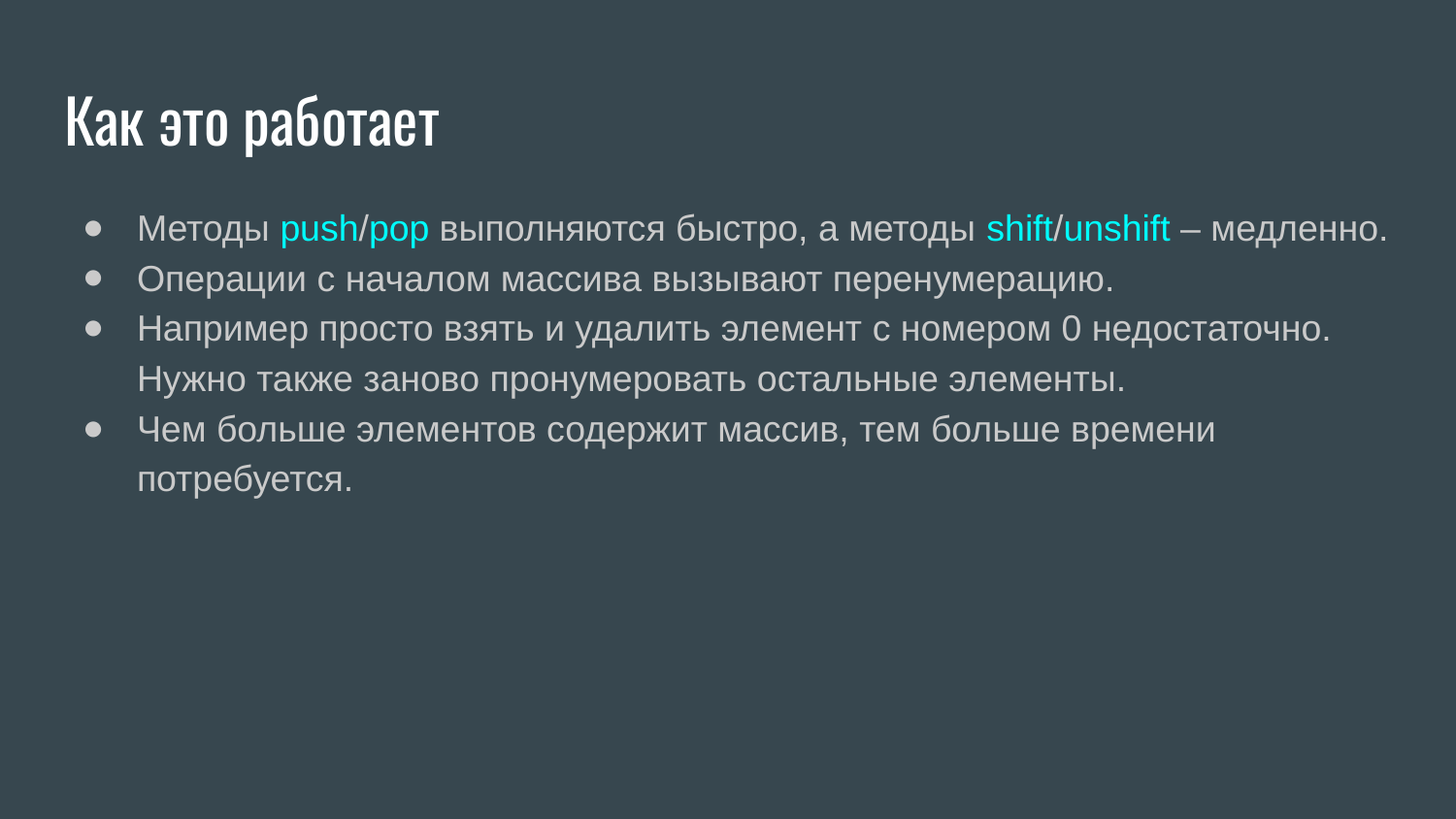

Как это работает
Методы push/pop выполняются быстро, а методы shift/unshift – медленно.
Операции с началом массива вызывают перенумерацию.
Например просто взять и удалить элемент с номером 0 недостаточно. Нужно также заново пронумеровать остальные элементы.
Чем больше элементов содержит массив, тем больше времени потребуется.